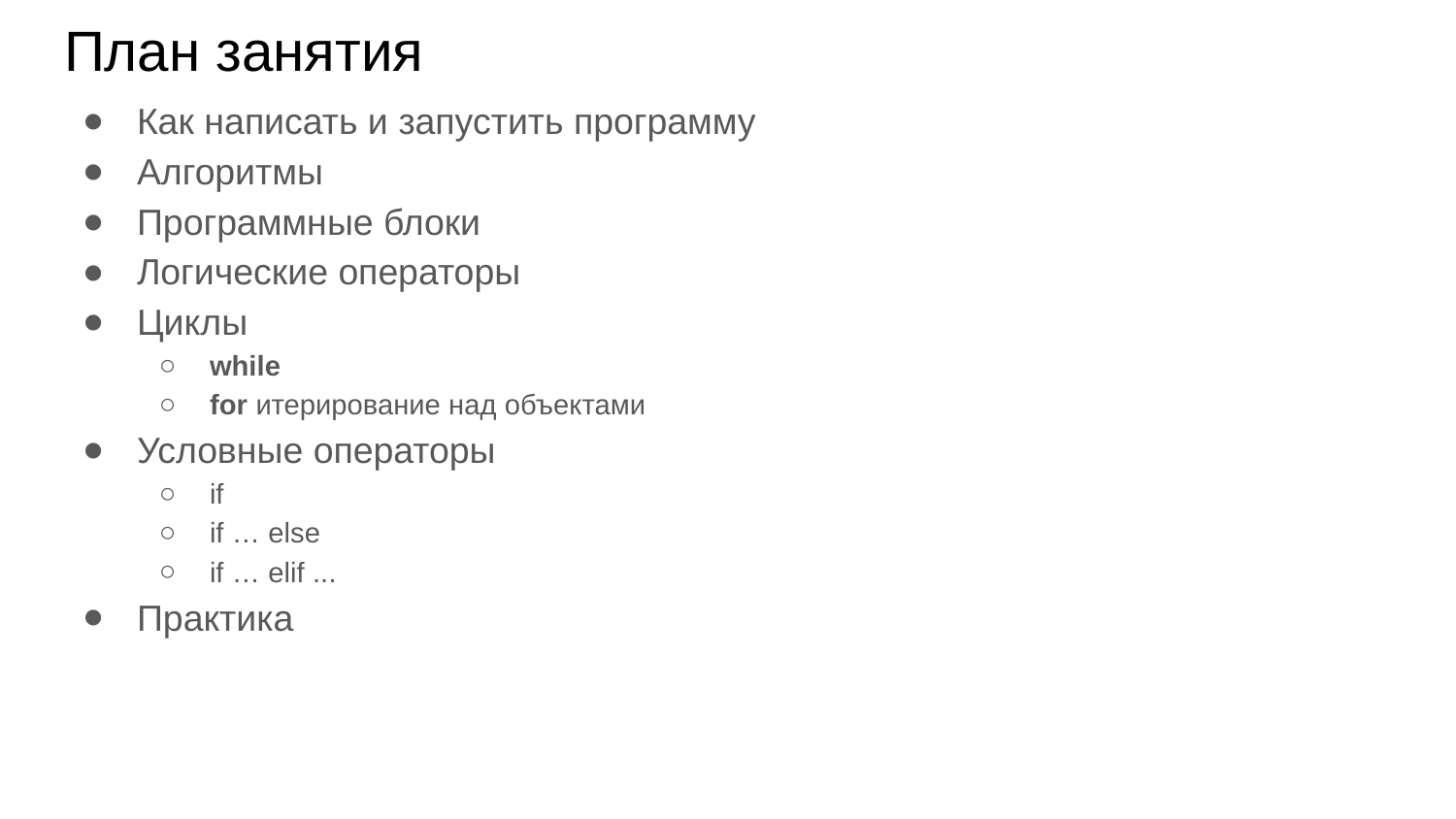

# План занятия
Как написать и запустить программу
Алгоритмы
Программные блоки
Логические операторы
Циклы
while
for итерирование над объектами
Условные операторы
if
if … else
if … elif ...
Практика